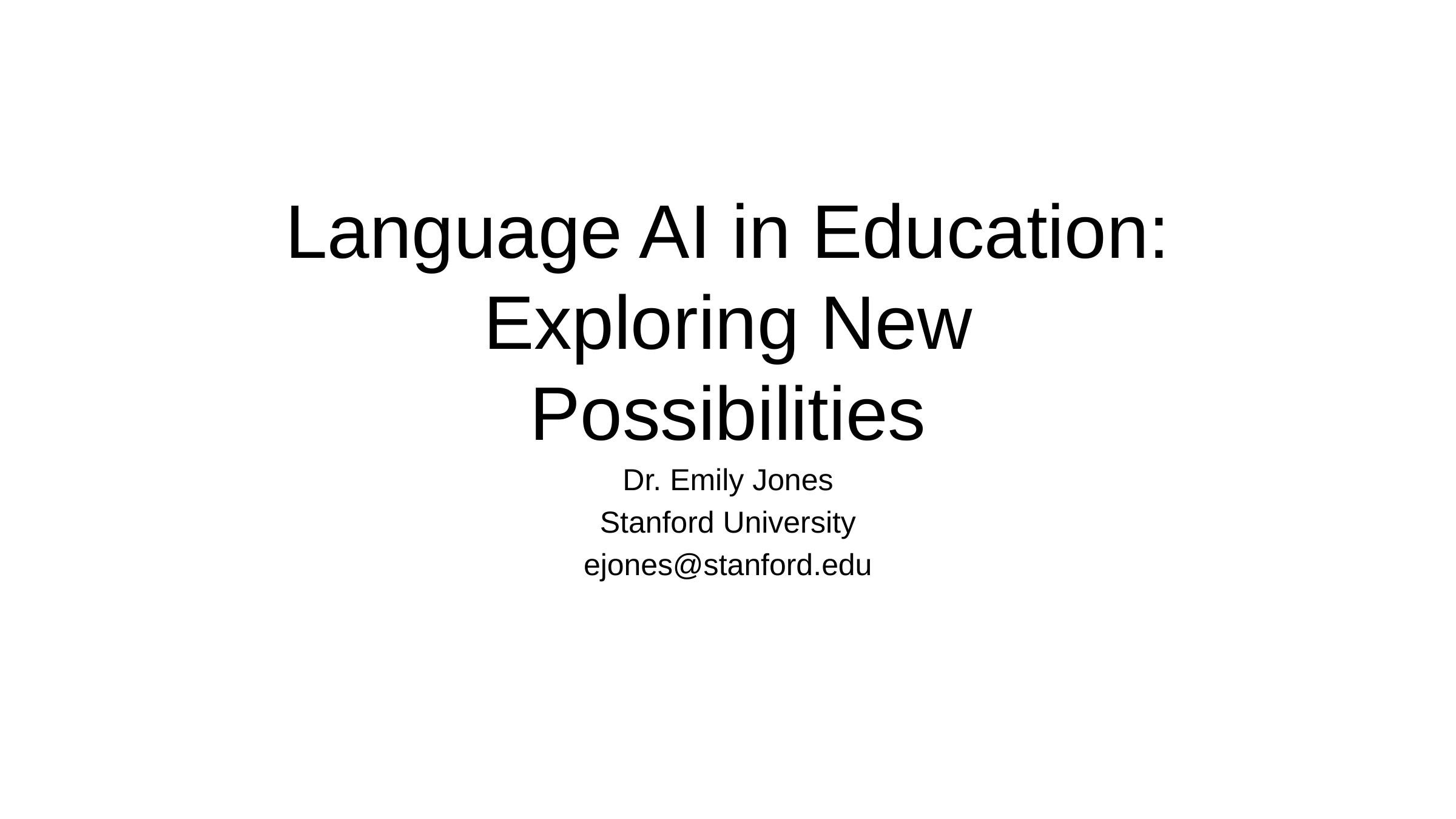

# Language AI in Education: Exploring New Possibilities
Dr. Emily Jones
Stanford University
ejones@stanford.edu